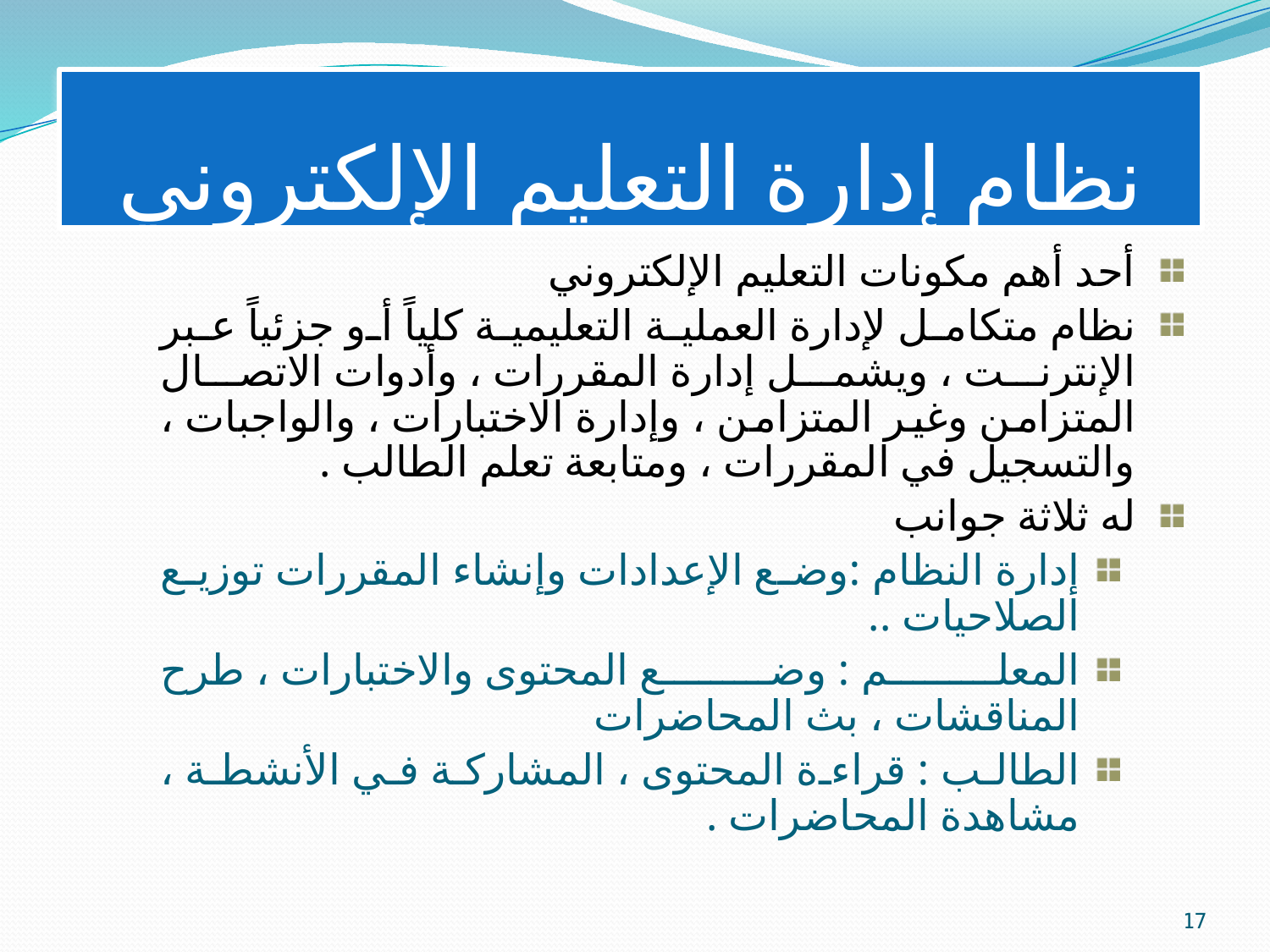

# نظام إدارة التعليم الإلكتروني
أحد أهم مكونات التعليم الإلكتروني
نظام متكامل لإدارة العملية التعليمية كلياً أو جزئياً عبر الإنترنت ، ويشمل إدارة المقررات ، وأدوات الاتصال المتزامن وغير المتزامن ، وإدارة الاختبارات ، والواجبات ، والتسجيل في المقررات ، ومتابعة تعلم الطالب .
له ثلاثة جوانب
إدارة النظام :وضع الإعدادات وإنشاء المقررات توزيع الصلاحيات ..
المعلم : وضع المحتوى والاختبارات ، طرح المناقشات ، بث المحاضرات
الطالب : قراءة المحتوى ، المشاركة في الأنشطة ، مشاهدة المحاضرات .

17